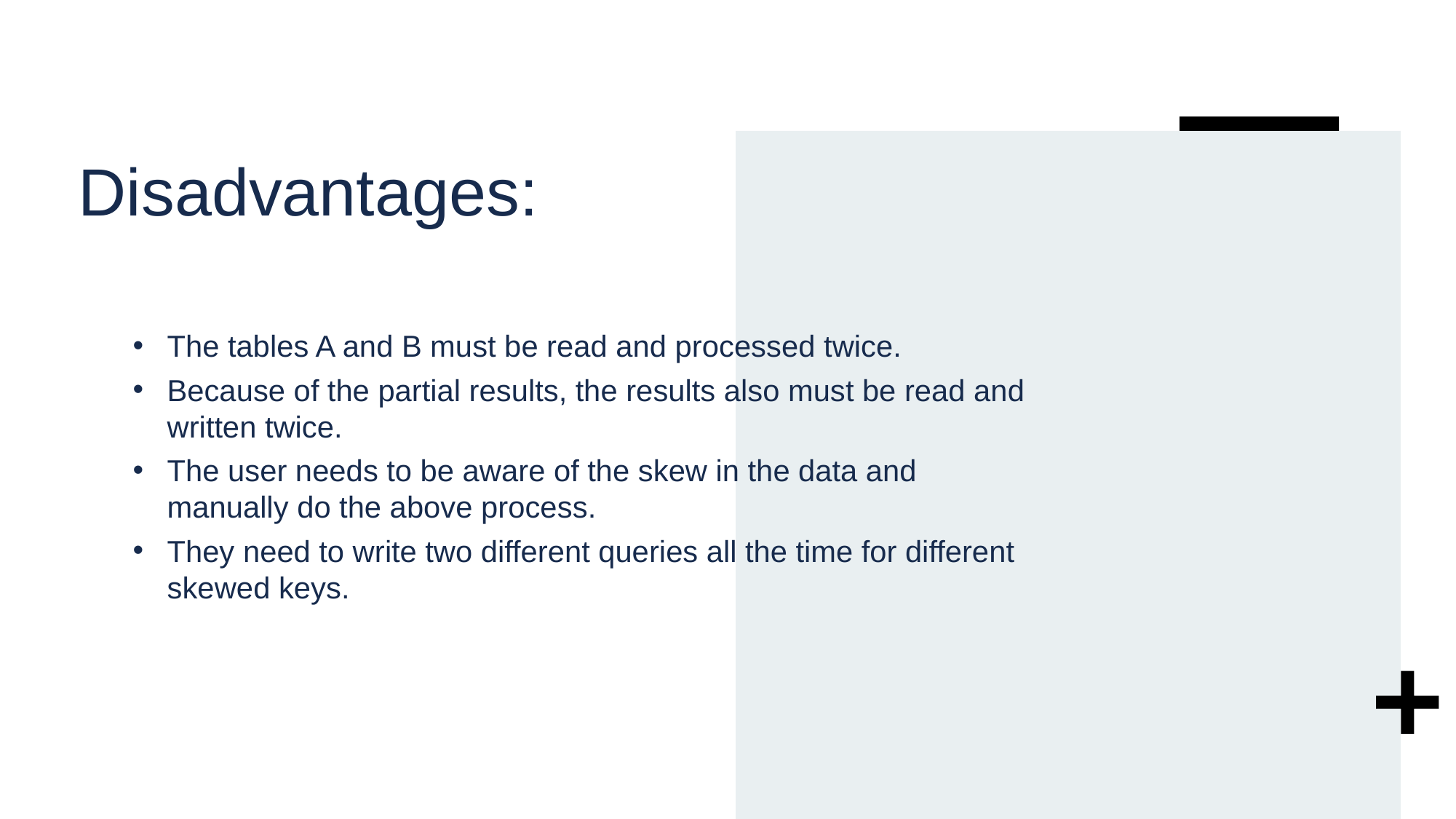

# Disadvantages:
The tables A and B must be read and processed twice.
Because of the partial results, the results also must be read and written twice.
The user needs to be aware of the skew in the data and manually do the above process.
They need to write two different queries all the time for different skewed keys.